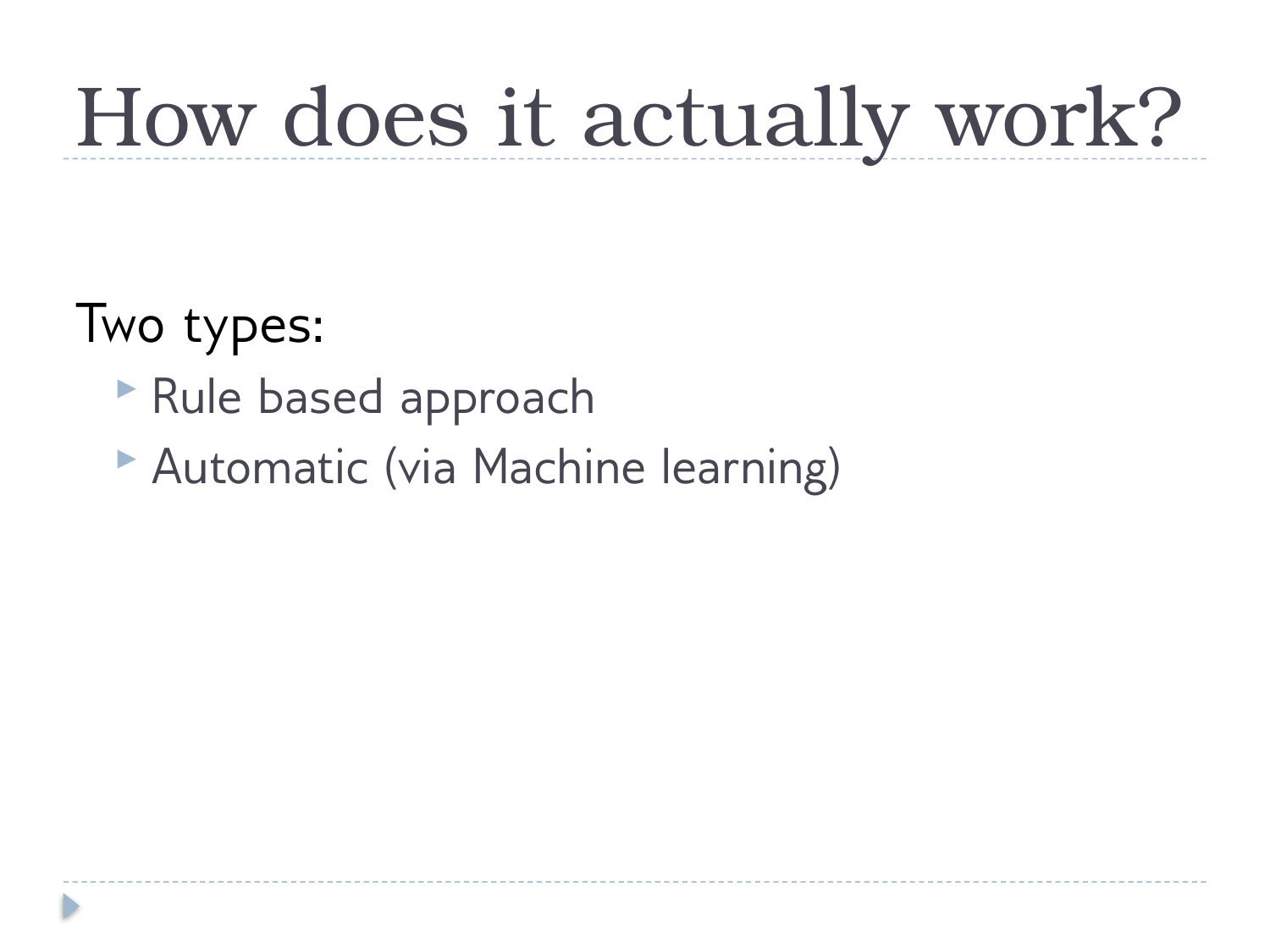

# How does it actually work?

Two types:
Rule based approach
Automatic (via Machine learning)